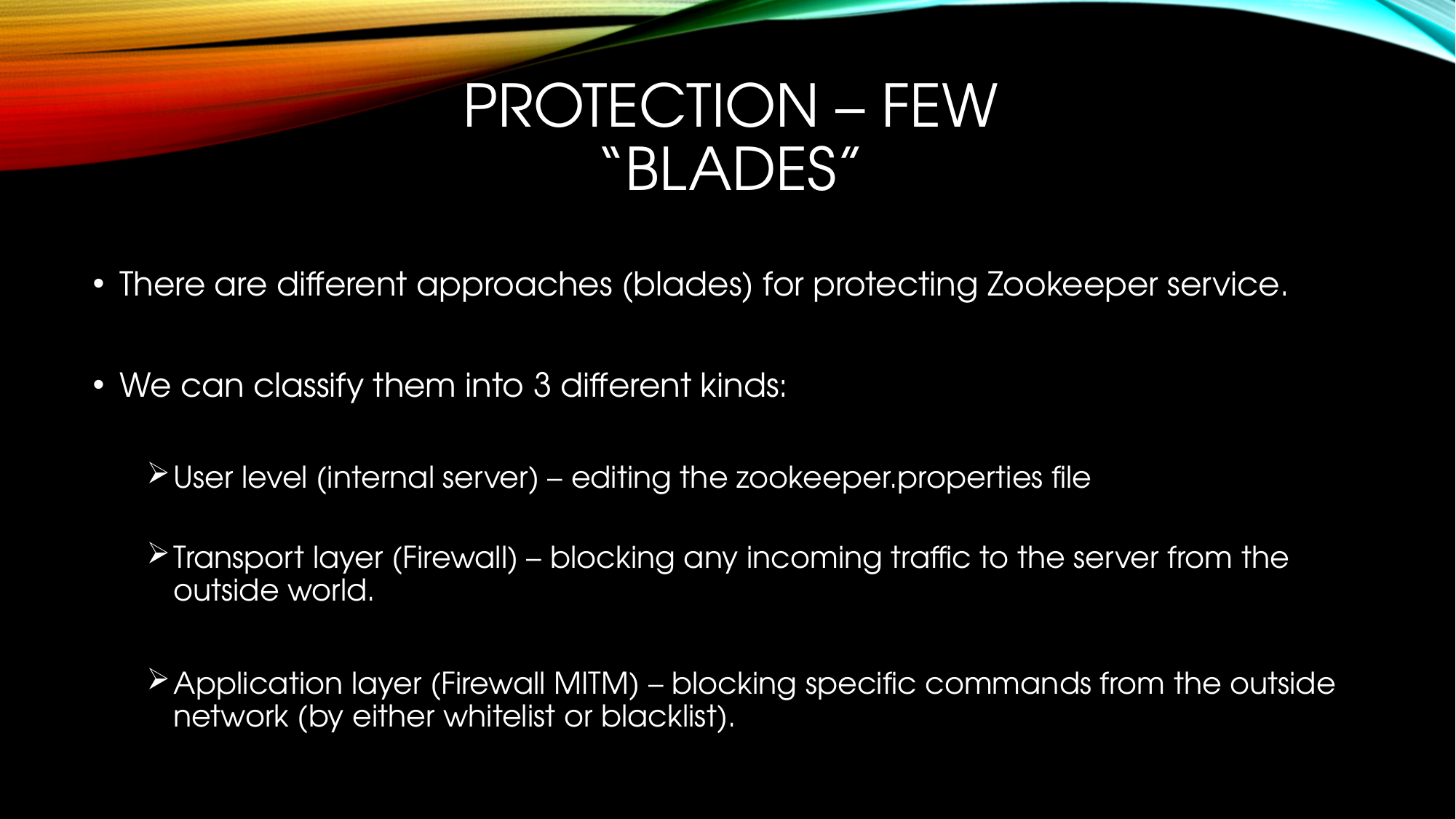

# Protection – FEW “blades”
There are different approaches (blades) for protecting Zookeeper service.

We can classify them into 3 different kinds:

User level (internal server) – editing the zookeeper.properties file

Transport layer (Firewall) – blocking any incoming traffic to the server from the outside world.

Application layer (Firewall MITM) – blocking specific commands from the outside network (by either whitelist or blacklist).